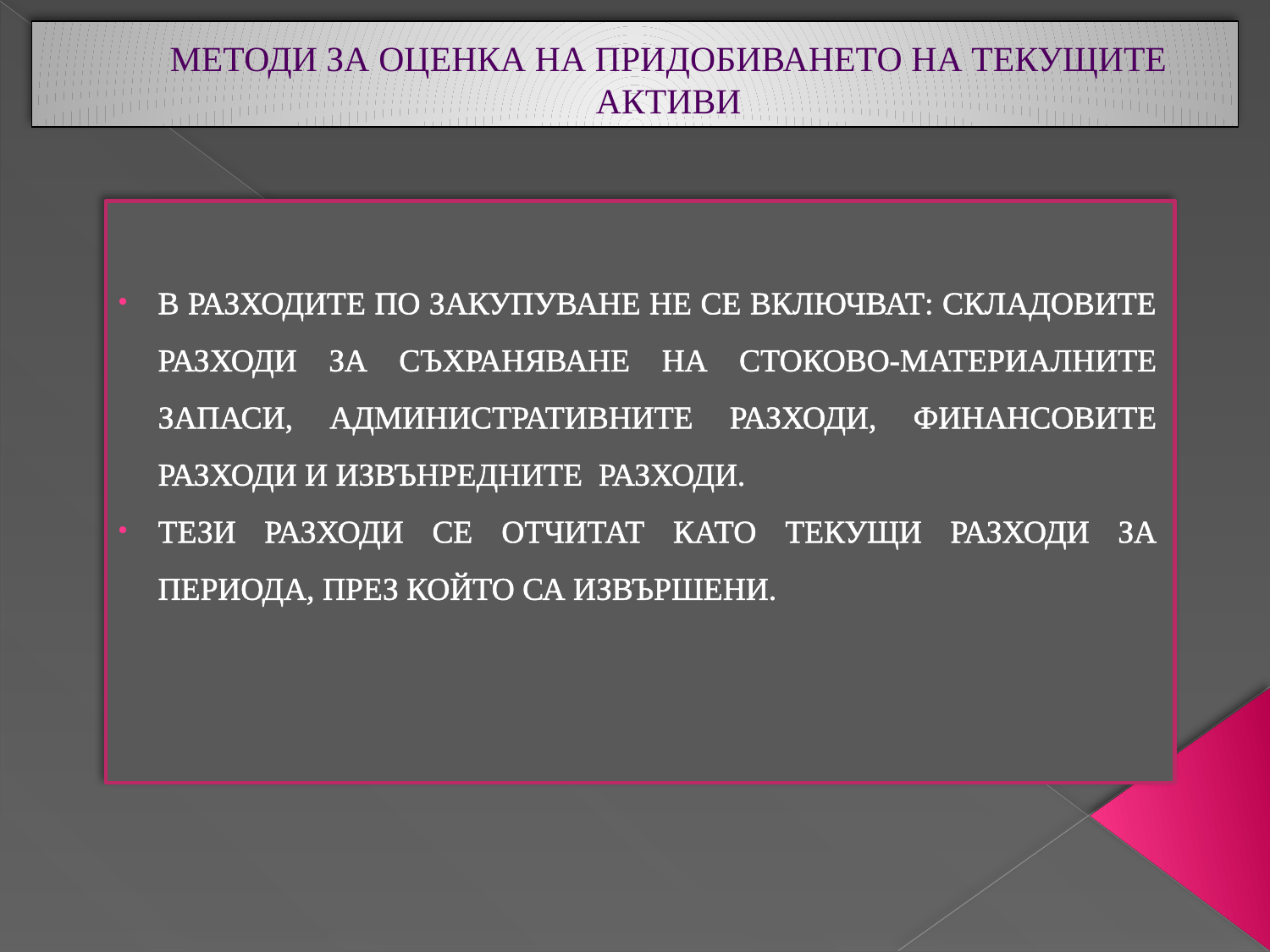

# МЕТОДИ ЗА ОЦЕНКА НА ПРИДОБИВАНЕТО НА ТЕКУЩИТЕ АКТИВИ
В разходите по закупуване не се включват: складовите разходи за съхраняване на стоково-материалните запаси, административните разходи, финансовите разходи и извънредните  разходи.
Тези разходи се отчитат като текущи разходи за периода, през който са извършени.